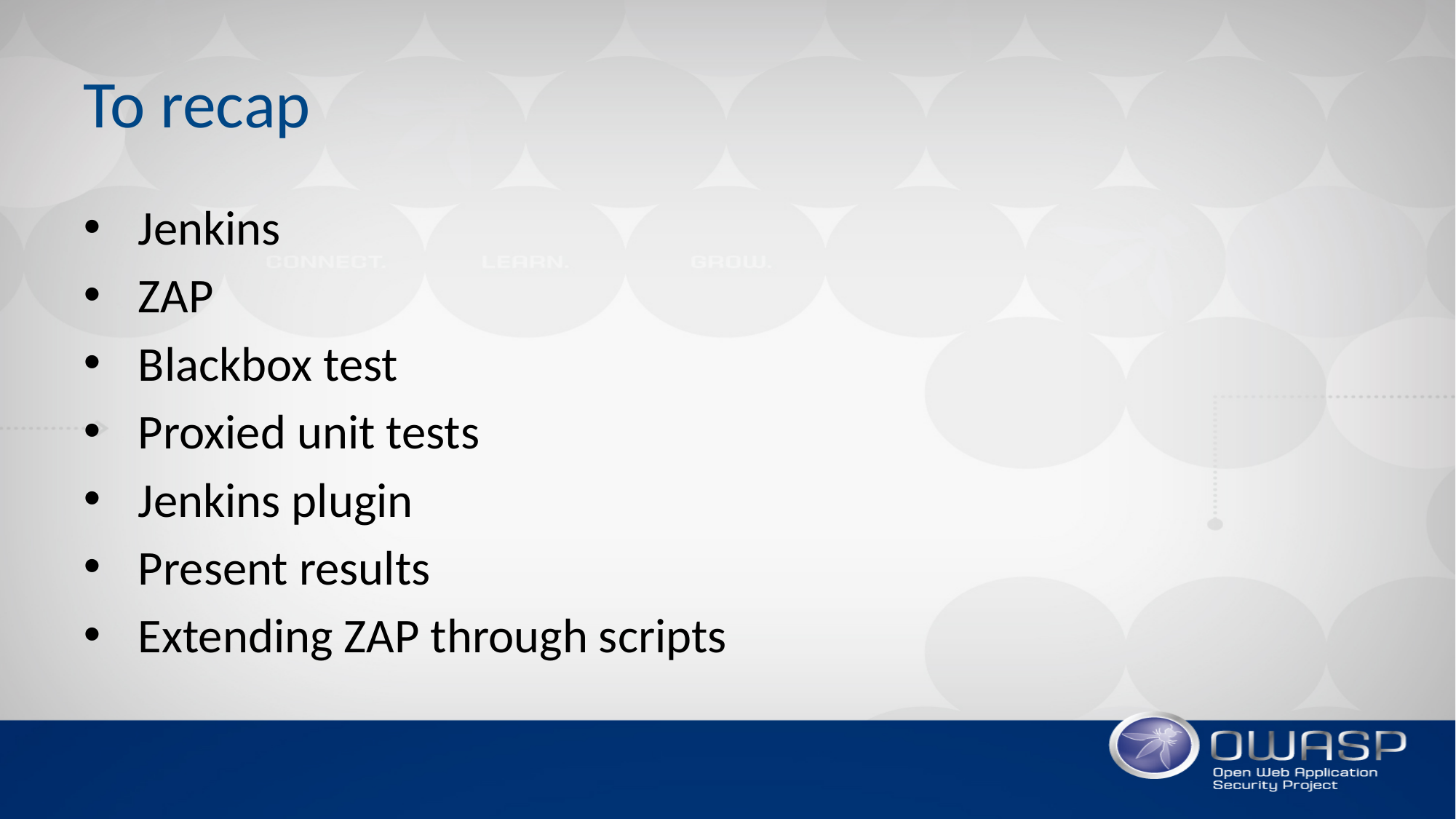

# To recap
Jenkins
ZAP
Blackbox test
Proxied unit tests
Jenkins plugin
Present results
Extending ZAP through scripts